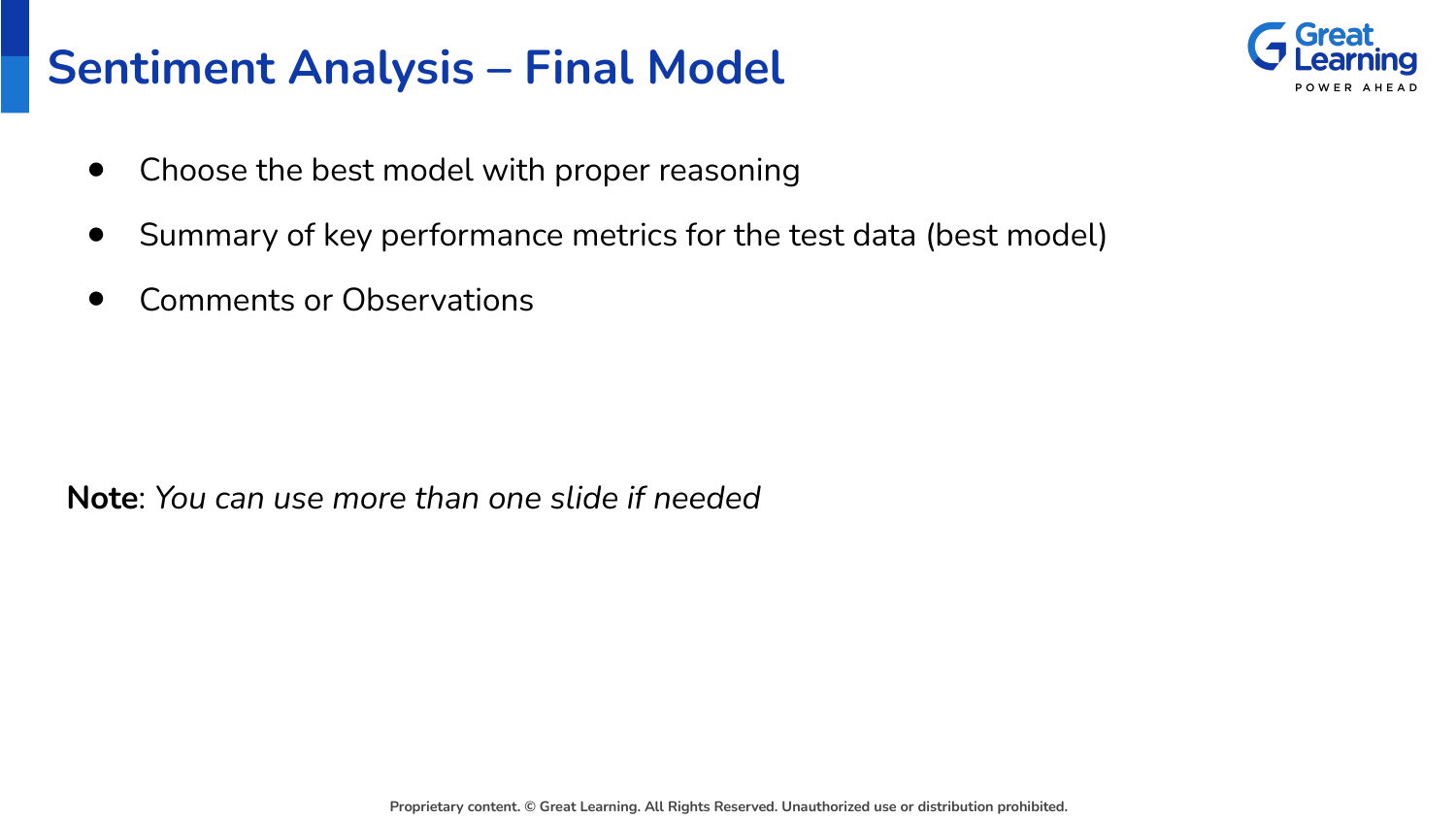

# Sentiment Analysis – Final Model
Choose the best model with proper reasoning
Summary of key performance metrics for the test data (best model)
Comments or Observations

Note: You can use more than one slide if needed